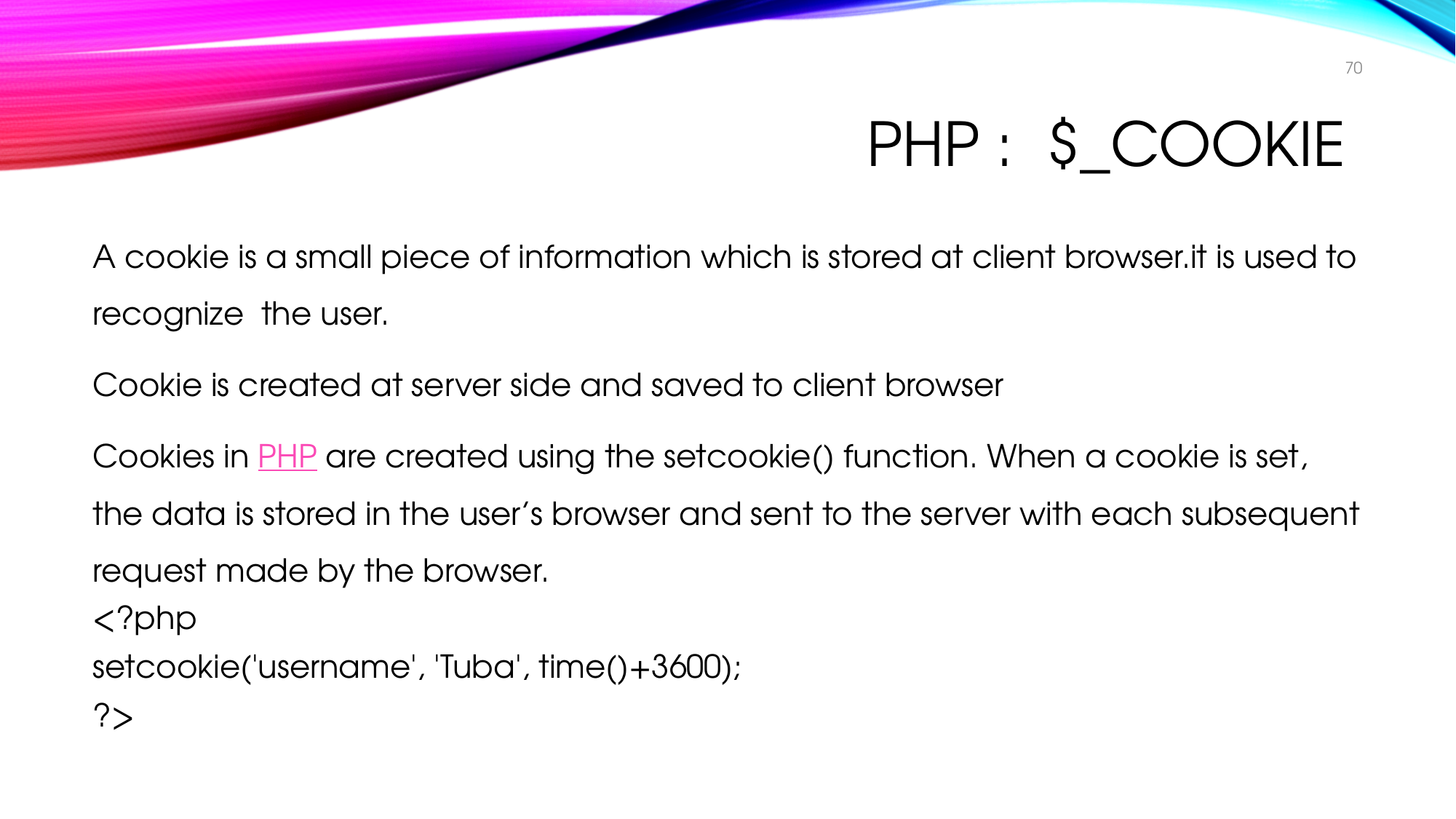

70
# Php :  $_cookie
A cookie is a small piece of information which is stored at client browser.it is used to recognize  the user.
Cookie is created at server side and saved to client browser
Cookies in PHP are created using the setcookie() function. When a cookie is set, the data is stored in the user’s browser and sent to the server with each subsequent request made by the browser.
<?php
setcookie('username', 'Tuba', time()+3600);
?>